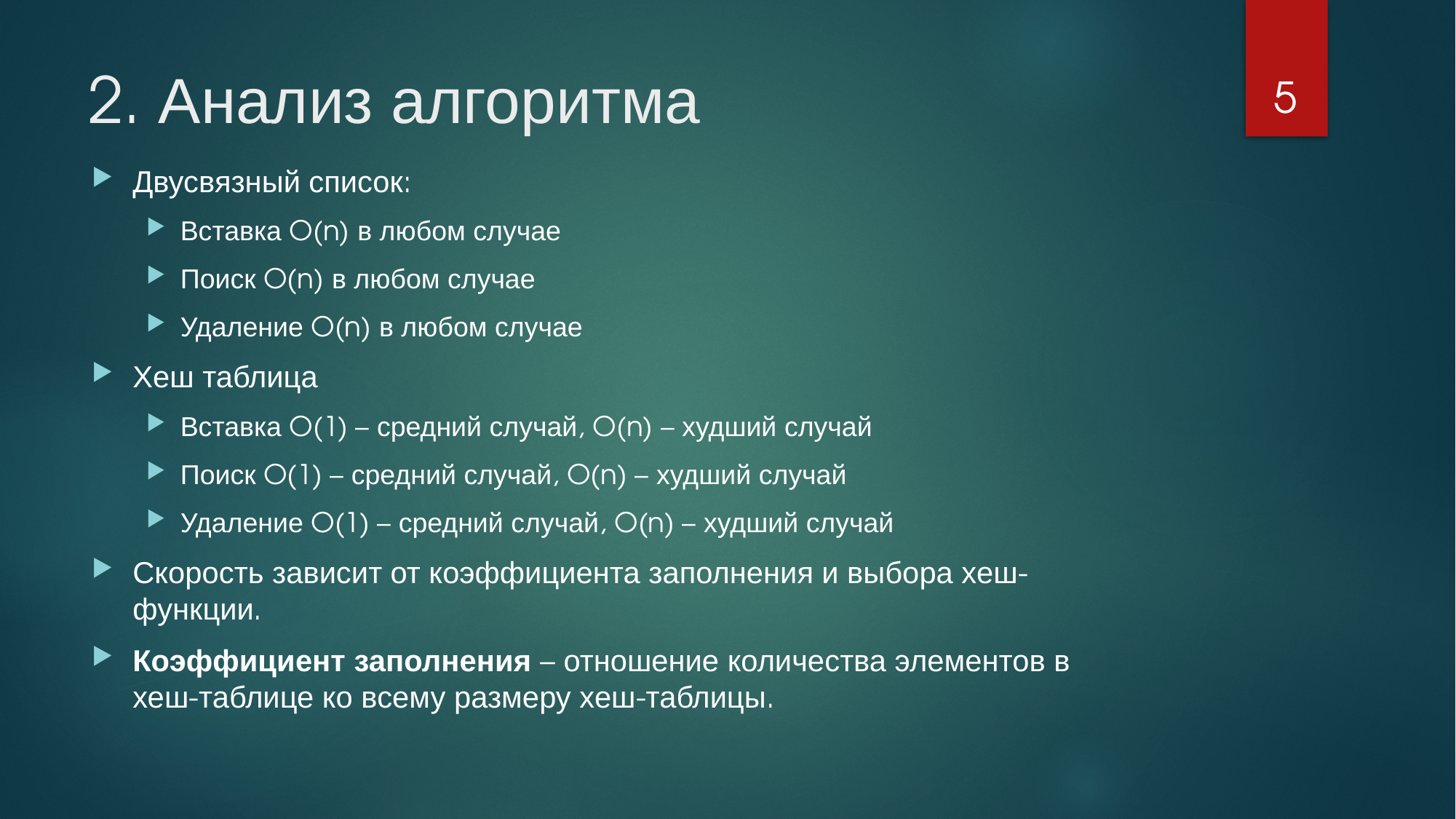

5
# 2. Анализ алгоритма
Двусвязный список:
Вставка O(n) в любом случае
Поиск O(n) в любом случае
Удаление O(n) в любом случае
Хеш таблица
Вставка O(1) – средний случай, O(n) – худший случай
Поиск O(1) – средний случай, O(n) – худший случай
Удаление O(1) – средний случай, O(n) – худший случай
Скорость зависит от коэффициента заполнения и выбора хеш-функции.
Коэффициент заполнения – отношение количества элементов в хеш-таблице ко всему размеру хеш-таблицы.